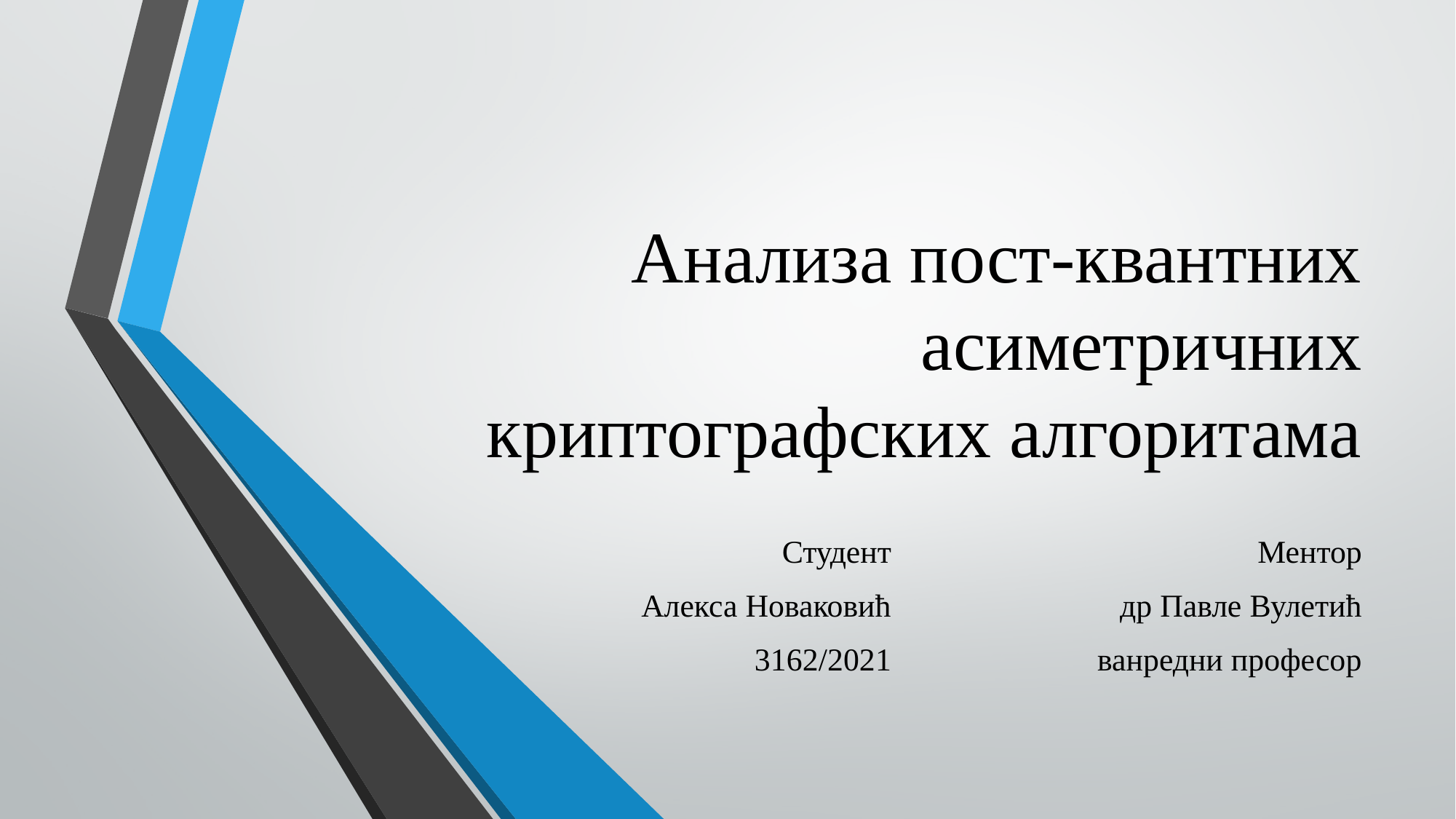

# Анализа пост-квантних асиметричних криптографских алгоритама
Студент
Алекса Новаковић
3162/2021
Ментор
др Павле Вулетић
ванредни професор